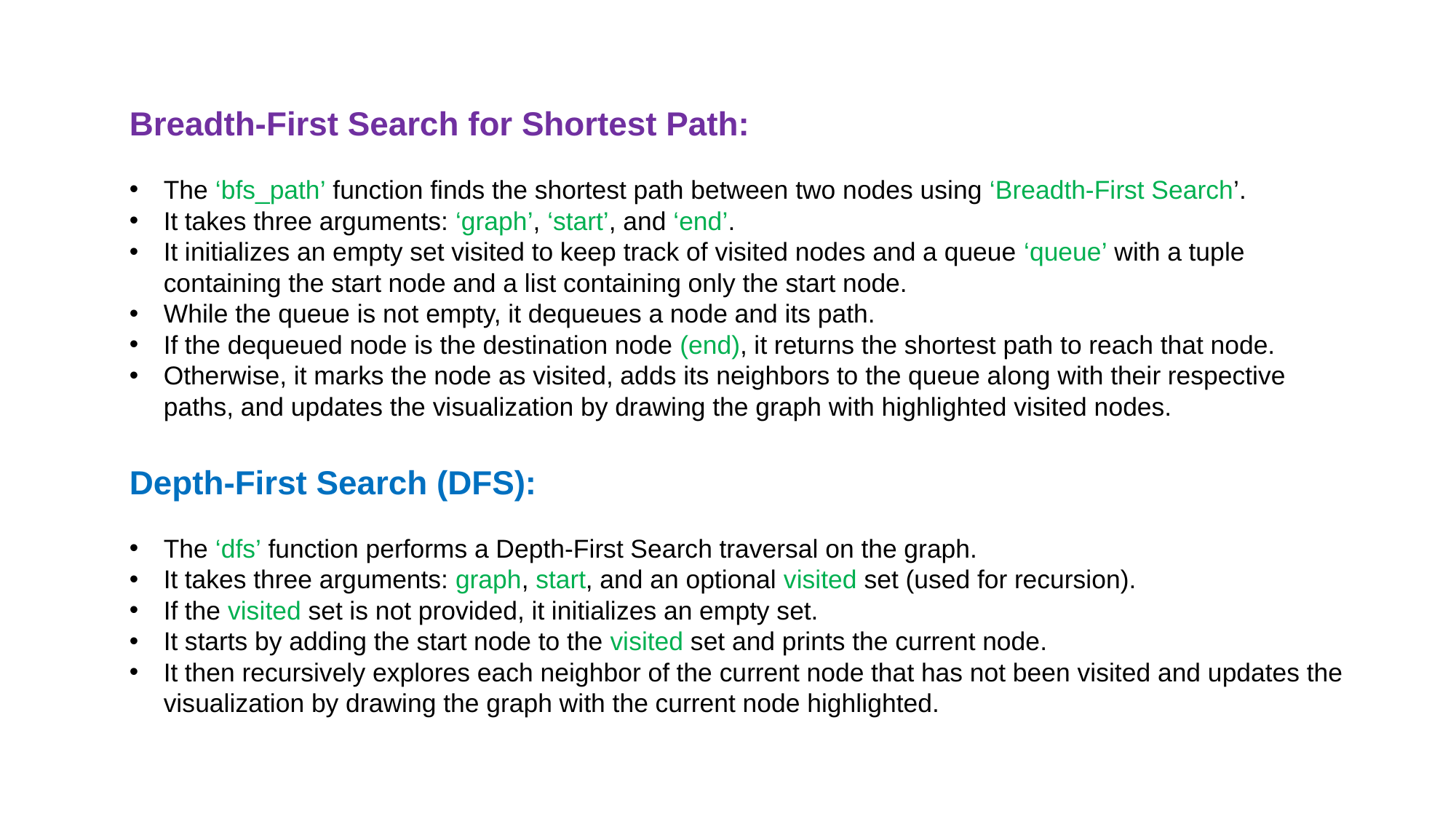

Breadth-First Search for Shortest Path:

The ‘bfs_path’ function finds the shortest path between two nodes using ‘Breadth-First Search’.
It takes three arguments: ‘graph’, ‘start’, and ‘end’.
It initializes an empty set visited to keep track of visited nodes and a queue ‘queue’ with a tuple containing the start node and a list containing only the start node.
While the queue is not empty, it dequeues a node and its path.
If the dequeued node is the destination node (end), it returns the shortest path to reach that node.
Otherwise, it marks the node as visited, adds its neighbors to the queue along with their respective paths, and updates the visualization by drawing the graph with highlighted visited nodes.

Depth-First Search (DFS):

The ‘dfs’ function performs a Depth-First Search traversal on the graph.
It takes three arguments: graph, start, and an optional visited set (used for recursion).
If the visited set is not provided, it initializes an empty set.
It starts by adding the start node to the visited set and prints the current node.
It then recursively explores each neighbor of the current node that has not been visited and updates the visualization by drawing the graph with the current node highlighted.